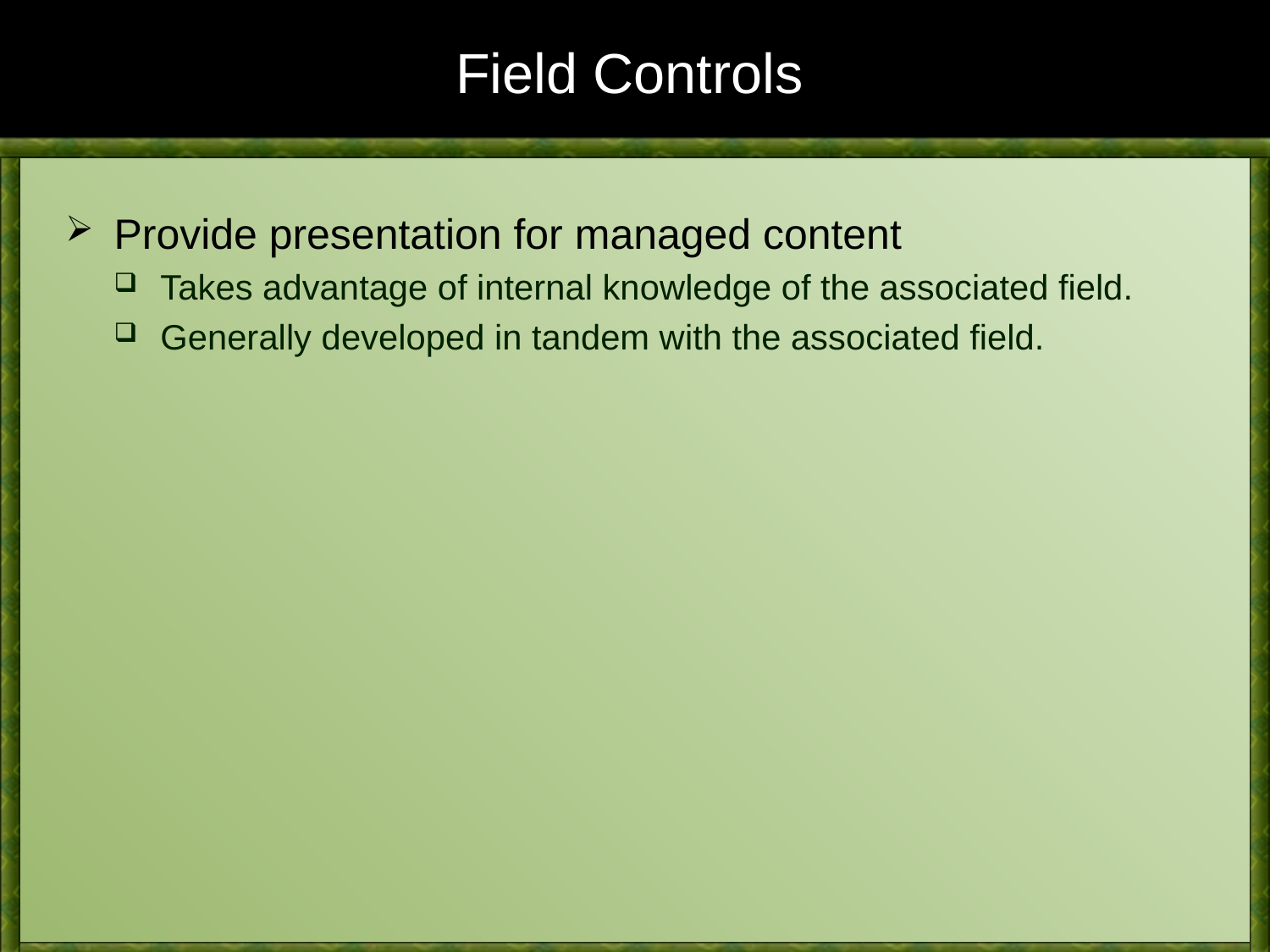

# Field Controls
Provide presentation for managed content
Takes advantage of internal knowledge of the associated field.
Generally developed in tandem with the associated field.